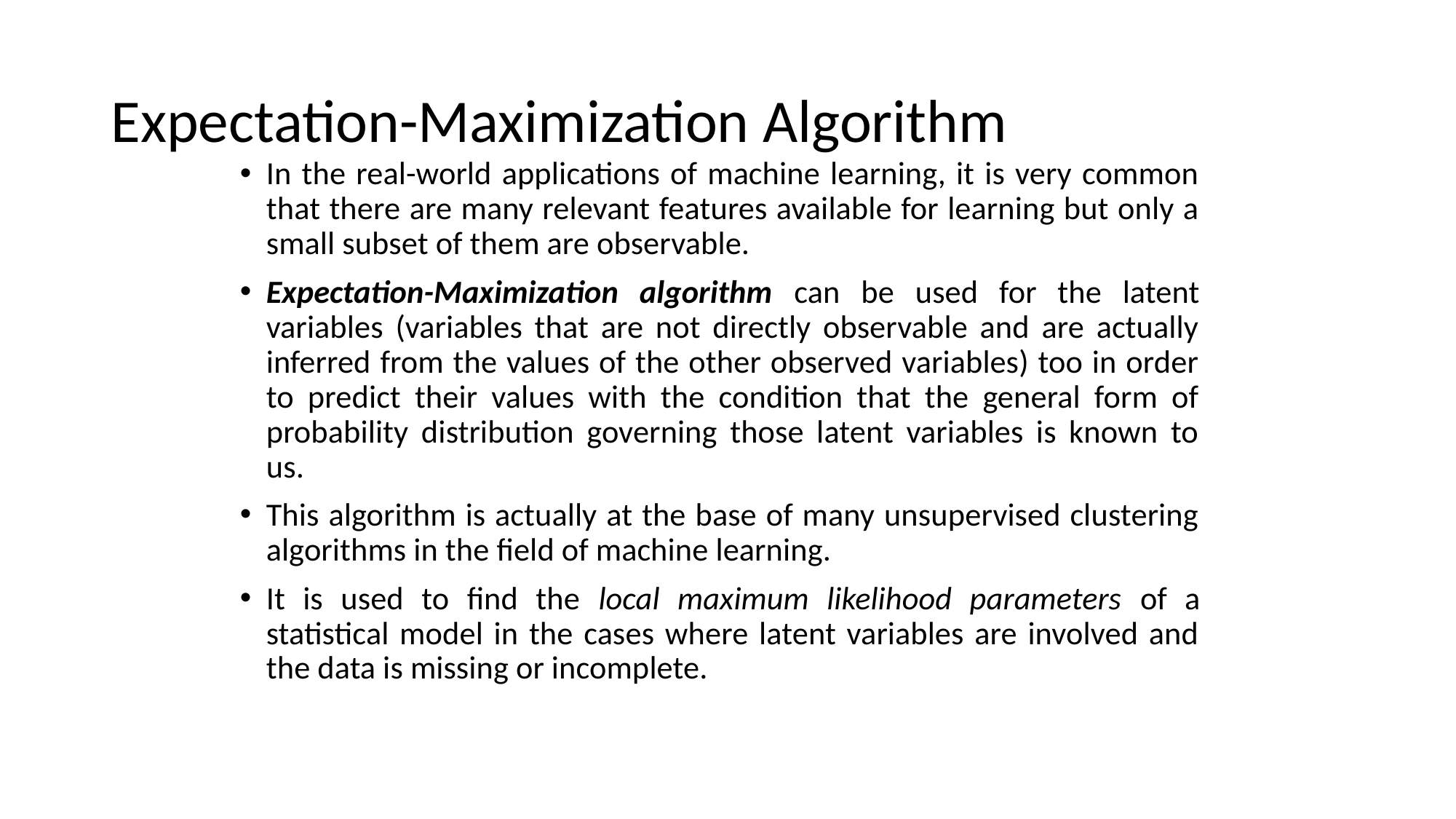

# Expectation-Maximization Algorithm
In the real-world applications of machine learning, it is very common that there are many relevant features available for learning but only a small subset of them are observable.
Expectation-Maximization algorithm can be used for the latent variables (variables that are not directly observable and are actually inferred from the values of the other observed variables) too in order to predict their values with the condition that the general form of probability distribution governing those latent variables is known to us.
This algorithm is actually at the base of many unsupervised clustering algorithms in the field of machine learning.
It is used to find the local maximum likelihood parameters of a statistical model in the cases where latent variables are involved and the data is missing or incomplete.